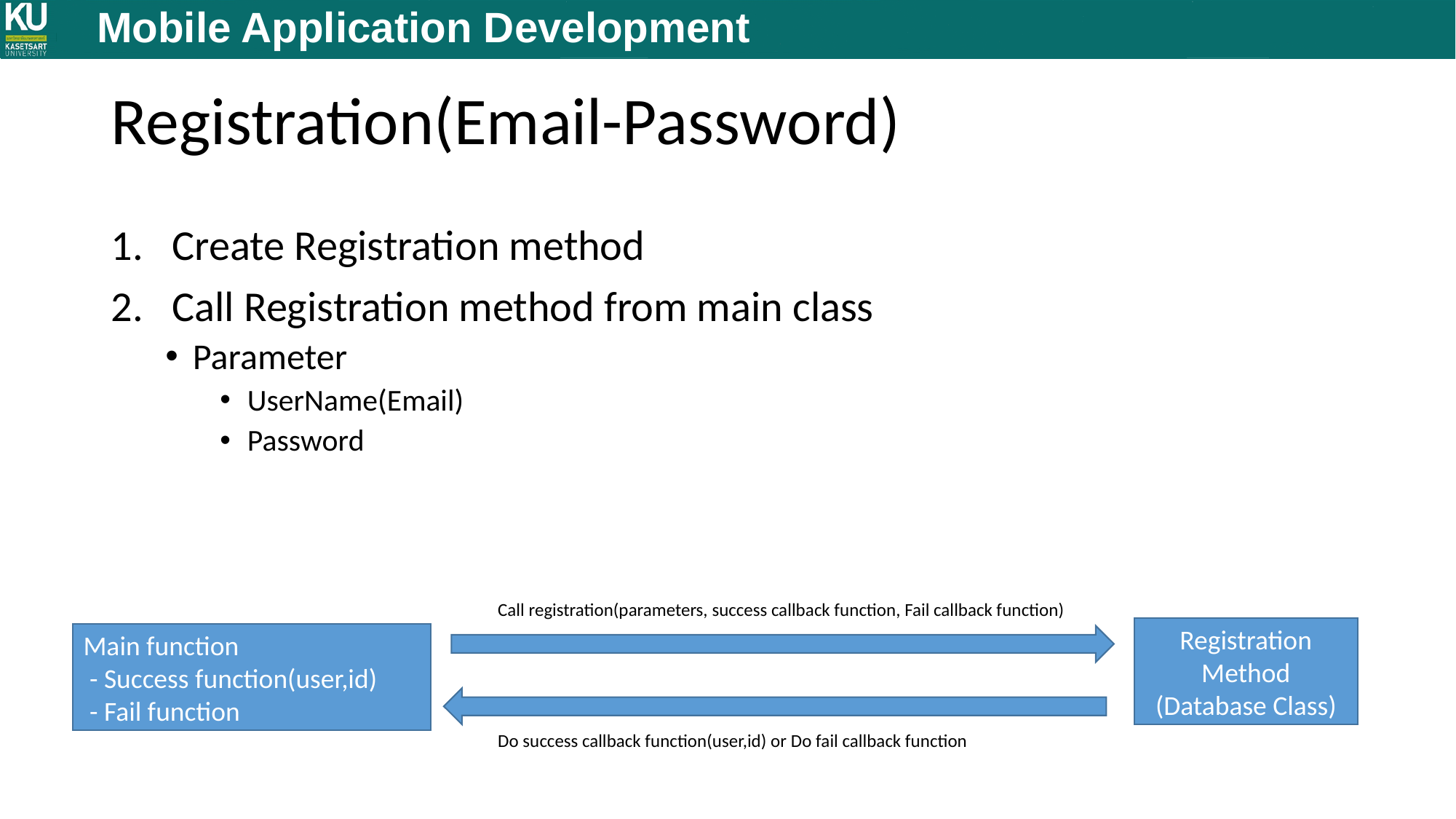

# Registration(Email-Password)
Create Registration method
Call Registration method from main class
Parameter
UserName(Email)
Password

Call registration(parameters, success callback function, Fail callback function)
Registration Method
(Database Class)
Main function
 - Success function(user,id)
 - Fail function

Do success callback function(user,id) or Do fail callback function